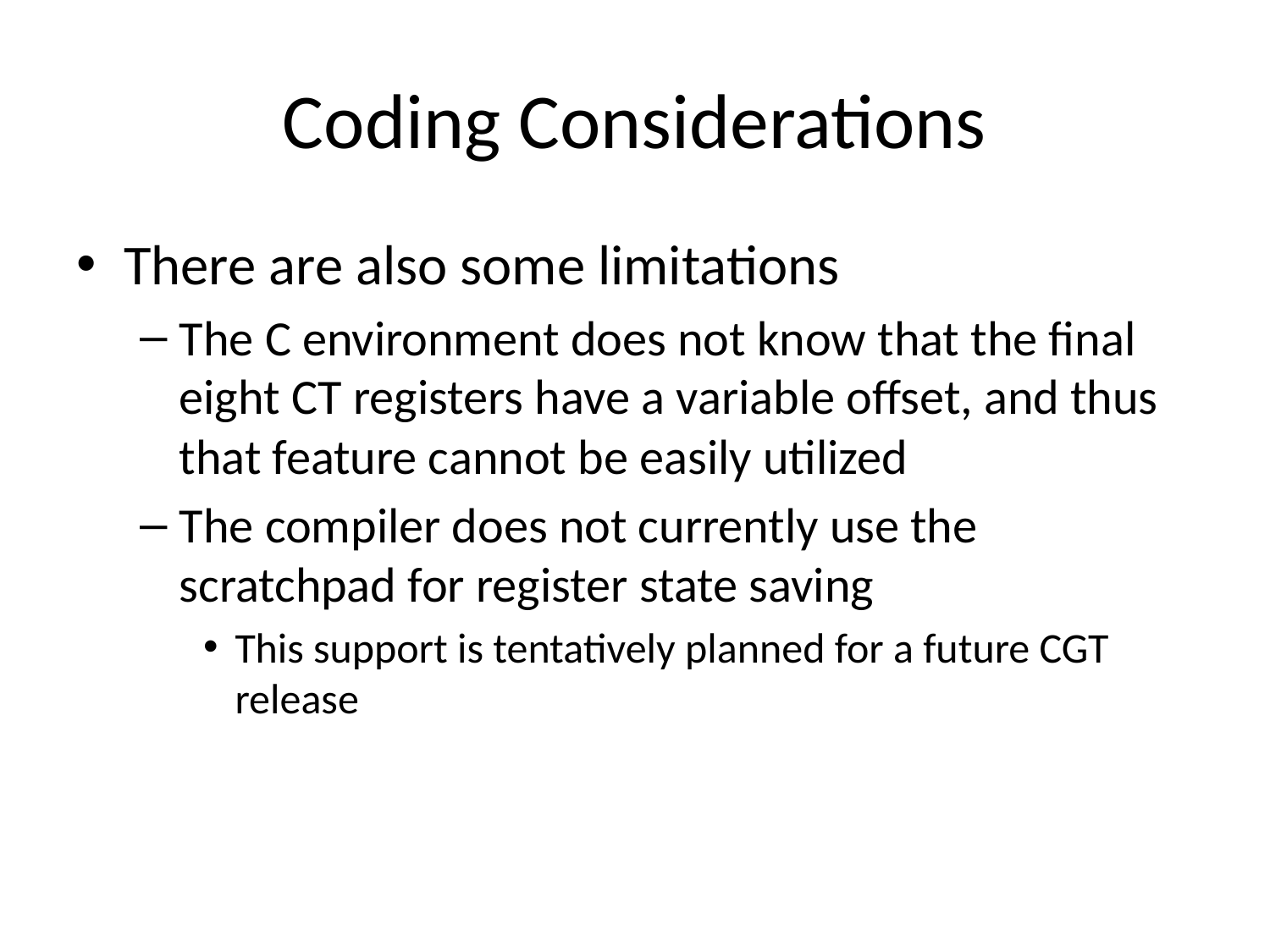

# Coding Considerations
There are also some limitations
The C environment does not know that the final eight CT registers have a variable offset, and thus that feature cannot be easily utilized
The compiler does not currently use the scratchpad for register state saving
This support is tentatively planned for a future CGT release